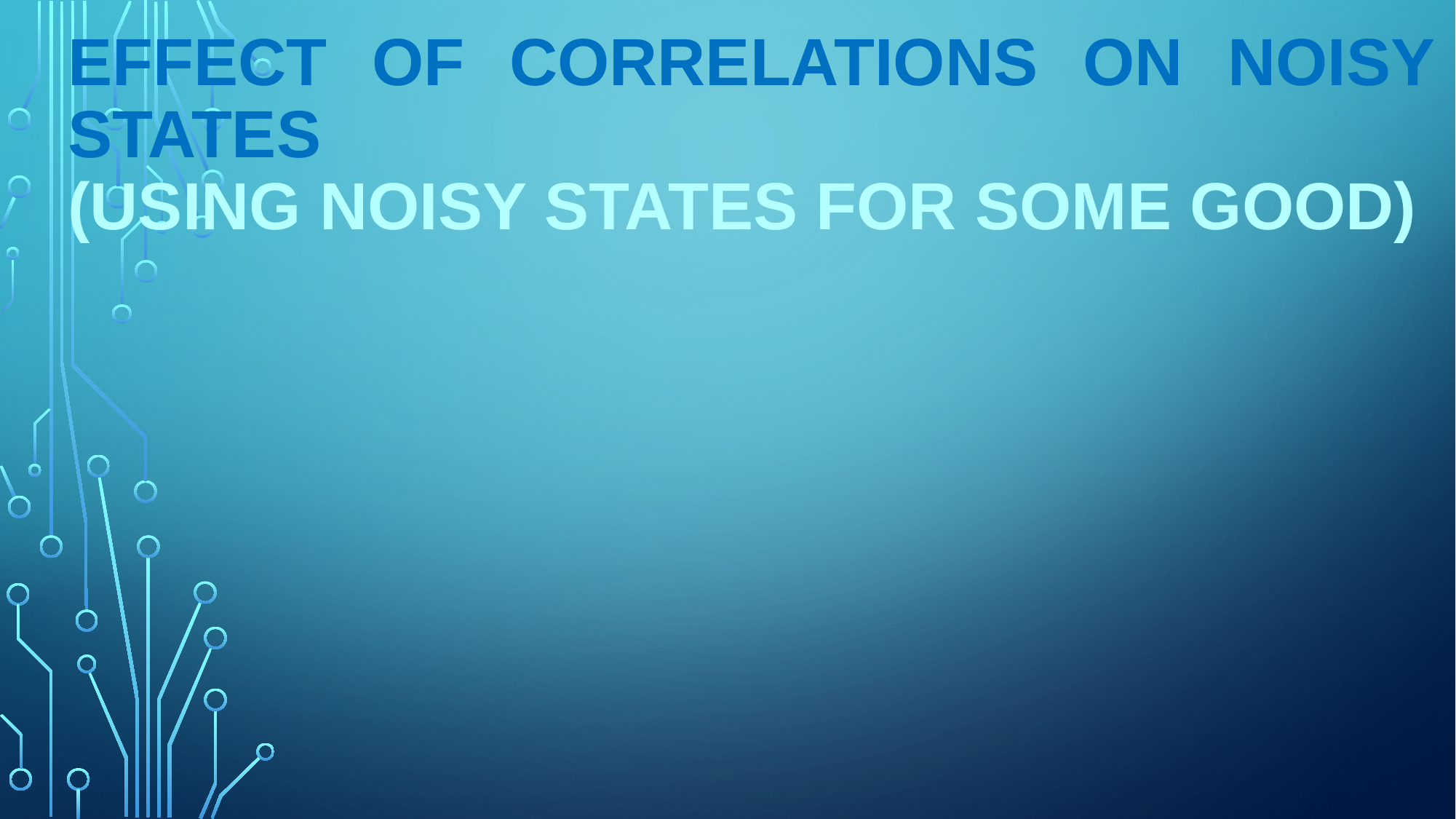

# Effect of Correlations on Noisy states (Using Noisy states for some good)